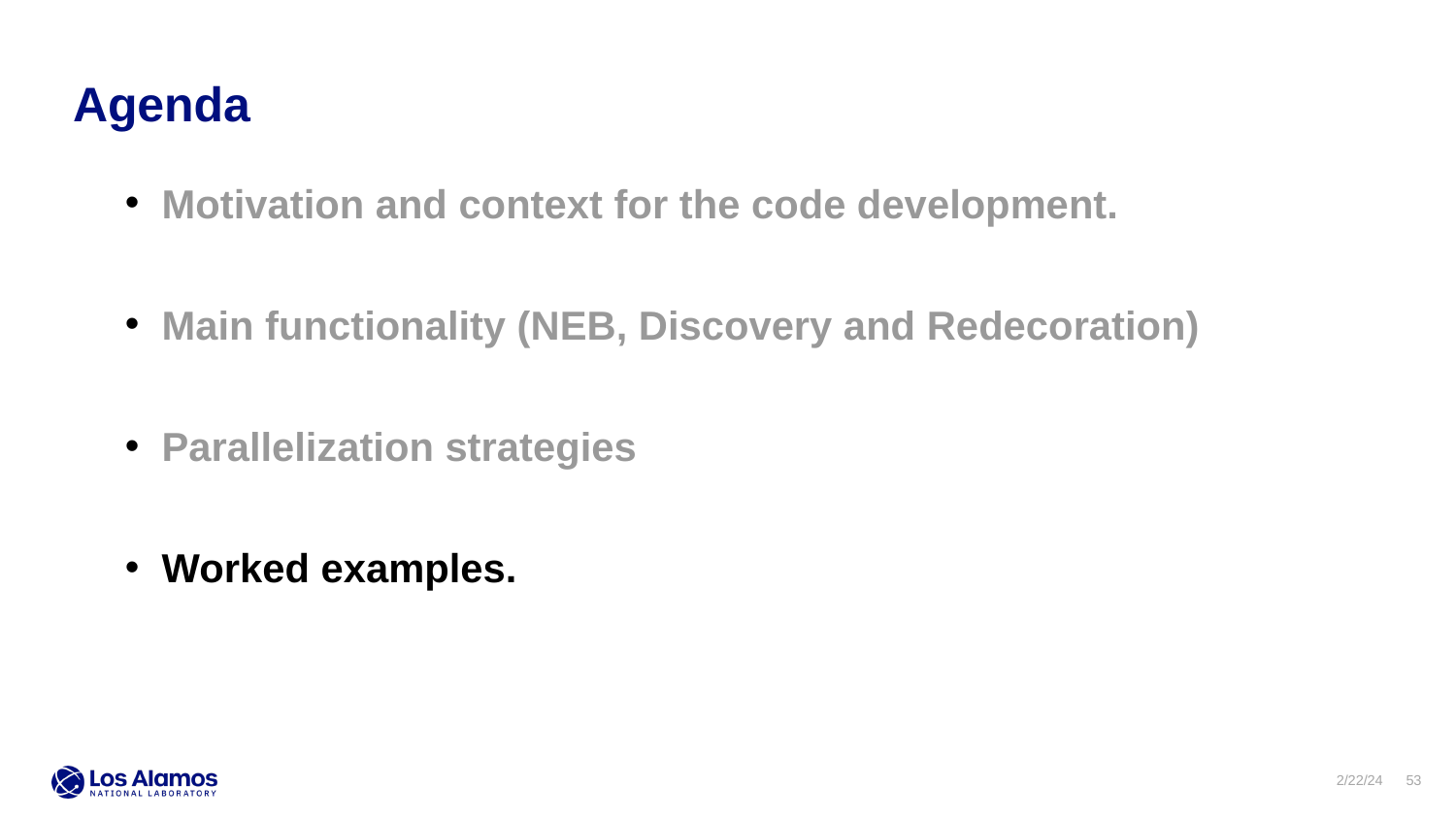

Agenda
Motivation and context for the code development.

Main functionality (NEB, Discovery and Redecoration)

Parallelization strategies

Worked examples.